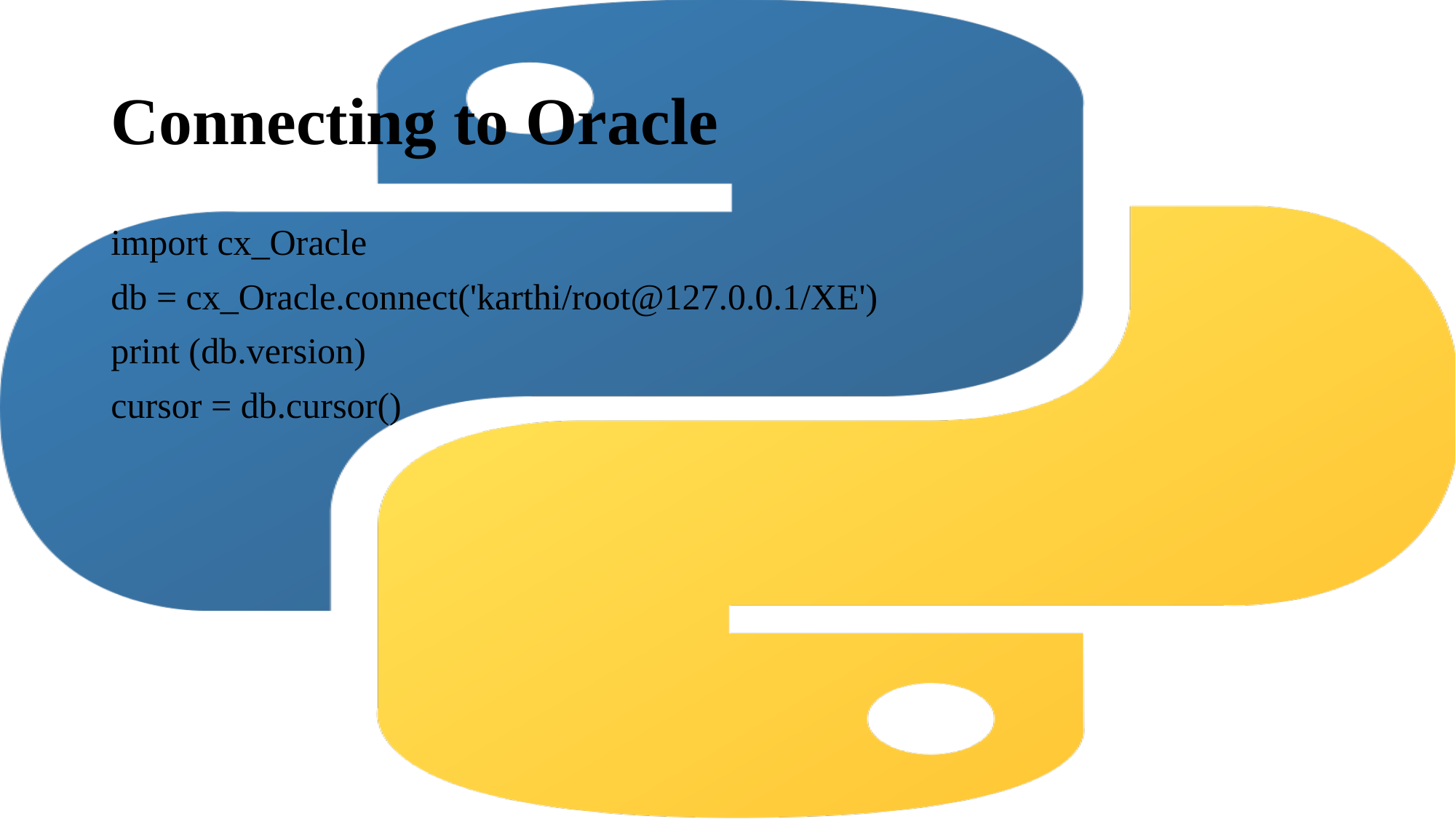

# Connecting to Oracle
import cx_Oracle
db = cx_Oracle.connect('karthi/root@127.0.0.1/XE')
print (db.version)
cursor = db.cursor()